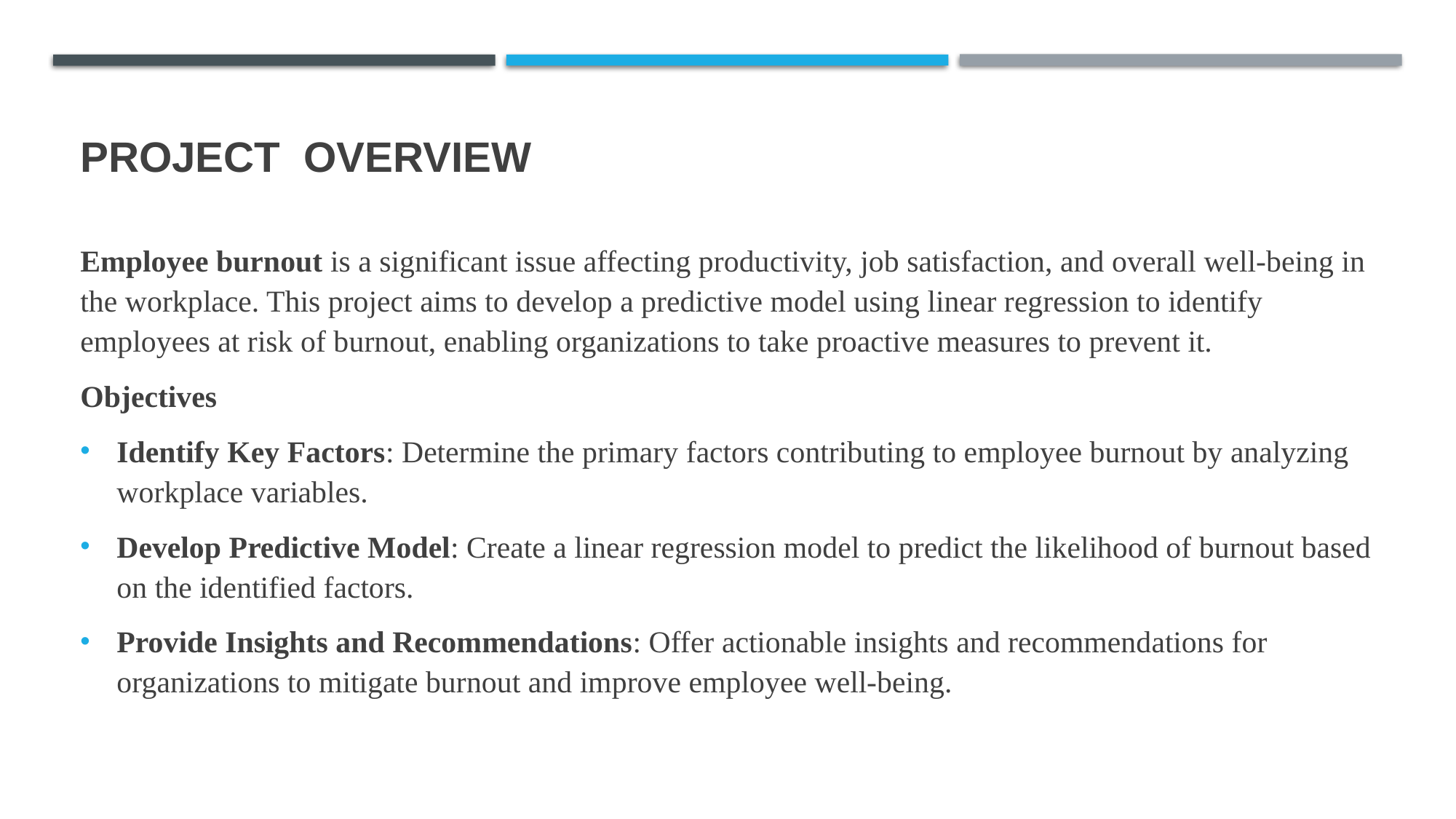

# PROJECT  OVERVIEW
Employee burnout is a significant issue affecting productivity, job satisfaction, and overall well-being in the workplace. This project aims to develop a predictive model using linear regression to identify employees at risk of burnout, enabling organizations to take proactive measures to prevent it.
Objectives
Identify Key Factors: Determine the primary factors contributing to employee burnout by analyzing workplace variables.
Develop Predictive Model: Create a linear regression model to predict the likelihood of burnout based on the identified factors.
Provide Insights and Recommendations: Offer actionable insights and recommendations for organizations to mitigate burnout and improve employee well-being.